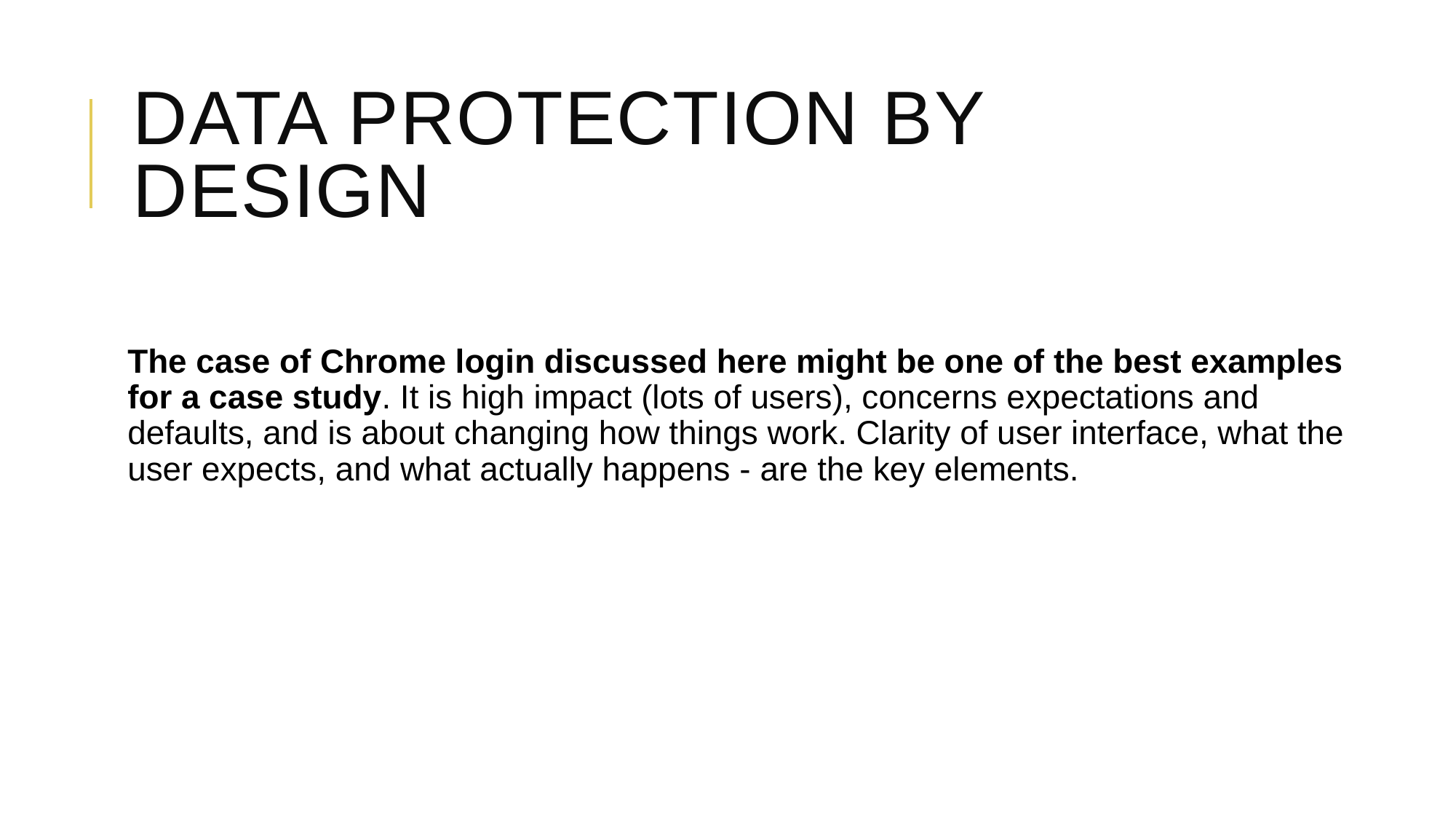

# Data protection by design
The case of Chrome login discussed here might be one of the best examples for a case study. It is high impact (lots of users), concerns expectations and defaults, and is about changing how things work. Clarity of user interface, what the user expects, and what actually happens - are the key elements.